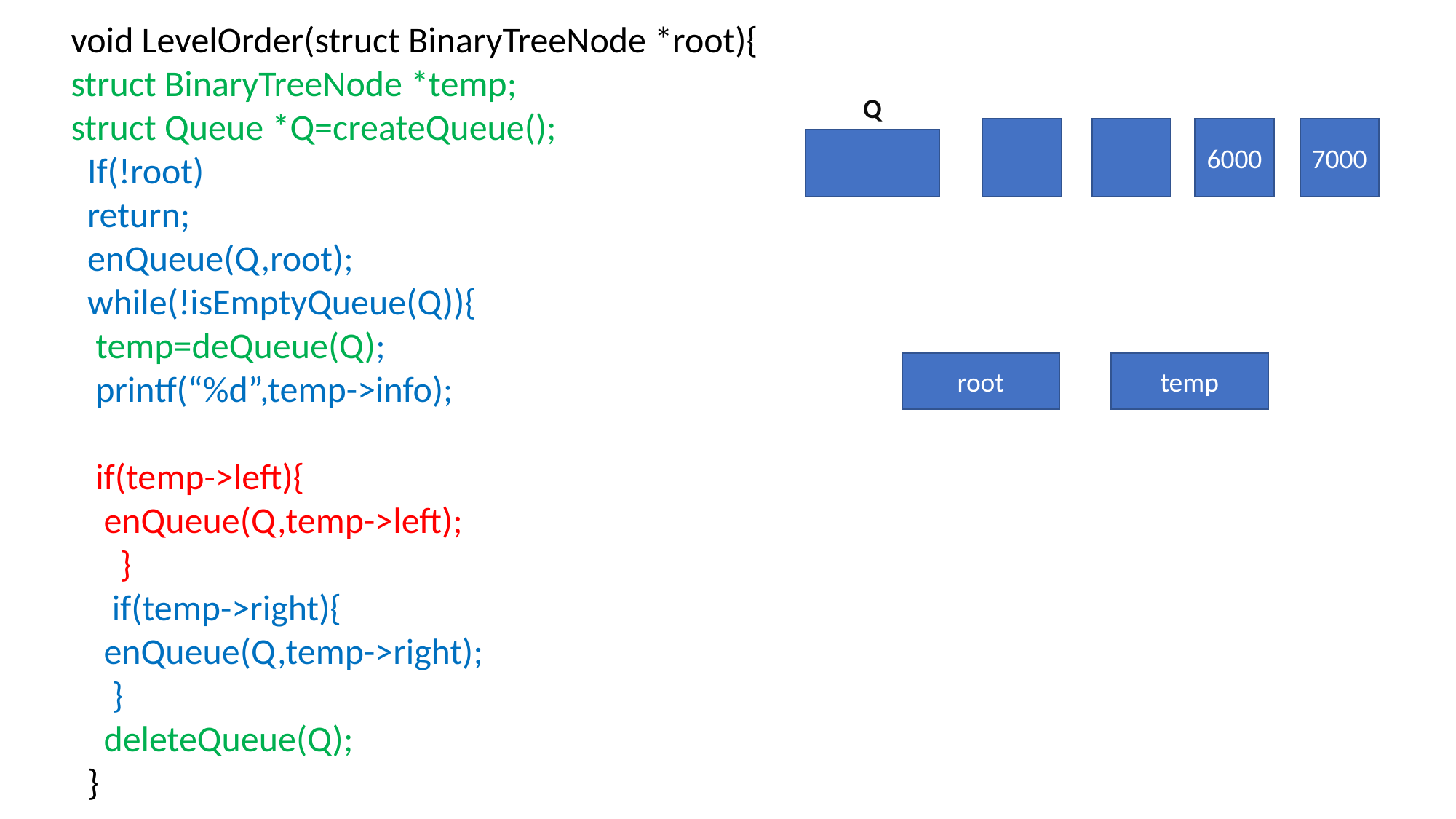

void LevelOrder(struct BinaryTreeNode *root){
struct BinaryTreeNode *temp;
struct Queue *Q=createQueue();
  If(!root)
  return;
  enQueue(Q,root);
  while(!isEmptyQueue(Q)){
   temp=deQueue(Q);
   printf(“%d”,temp->info);

   if(temp->left){
    enQueue(Q,temp->left);
      }
     if(temp->right){
    enQueue(Q,temp->right);
     }
    deleteQueue(Q);
  }

Q

6000
7000

root
temp